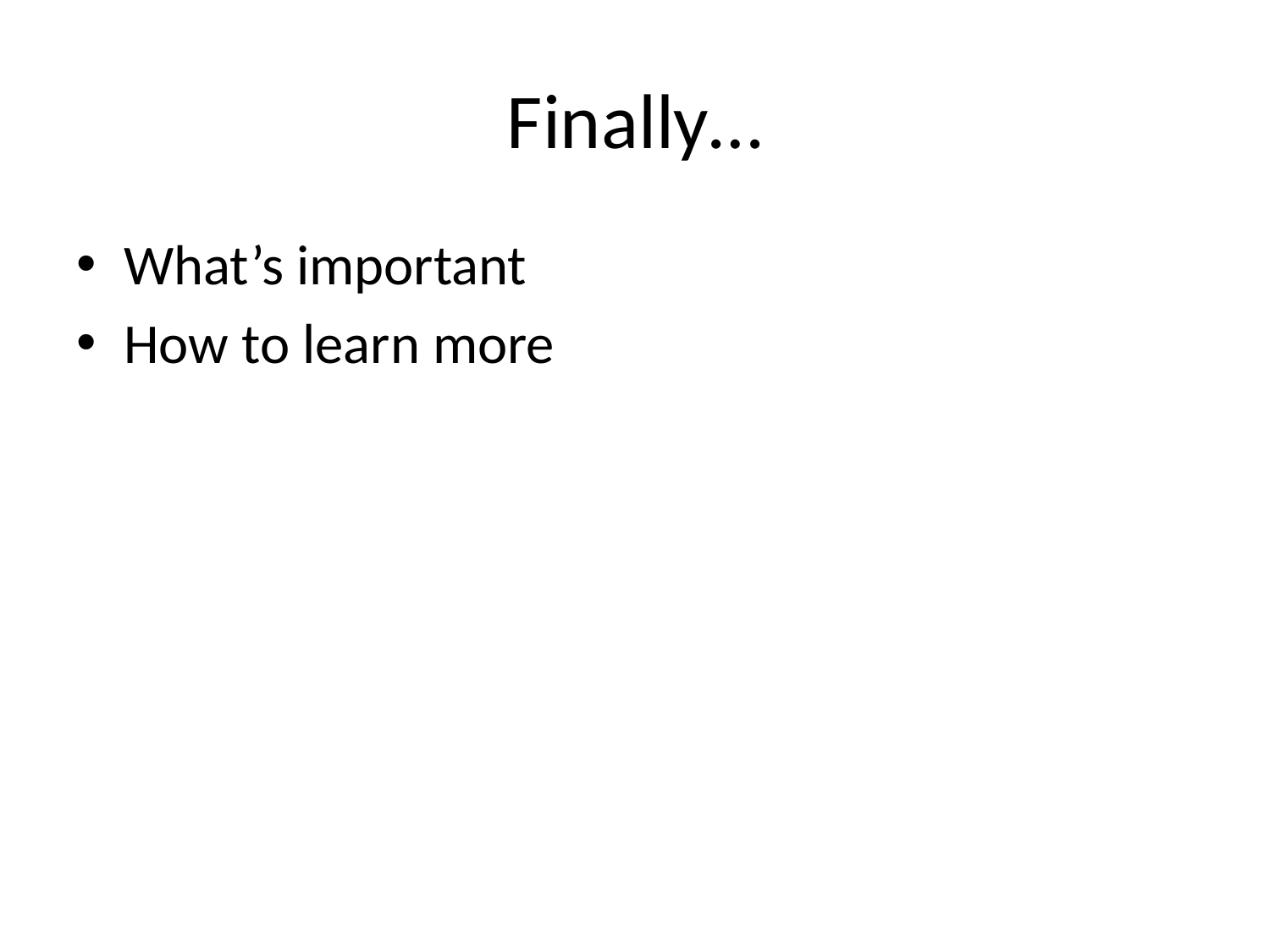

# Finally…
What’s important
How to learn more